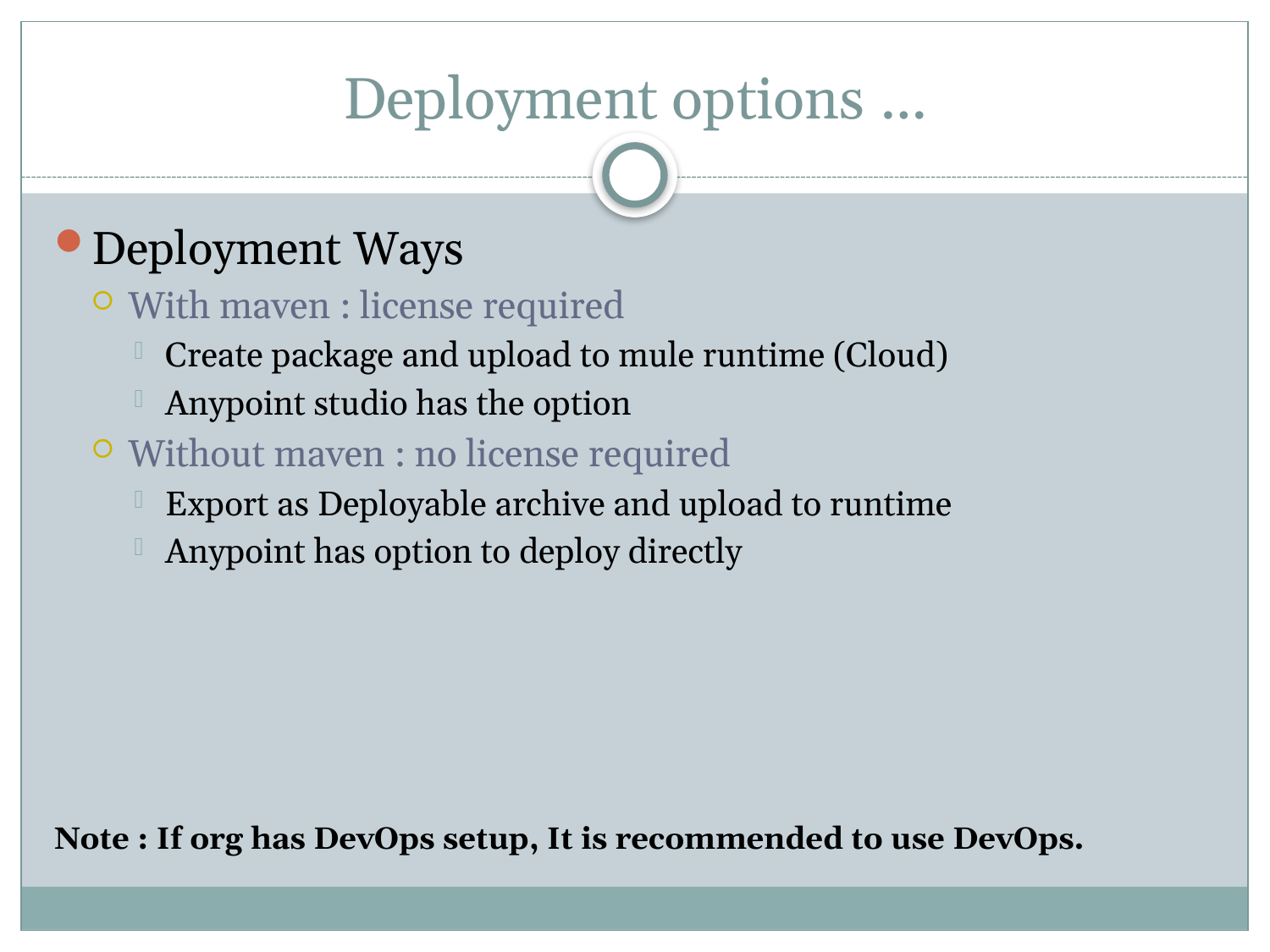

# Deployment options …
Deployment Ways
With maven : license required
Create package and upload to mule runtime (Cloud)
Anypoint studio has the option
Without maven : no license required
Export as Deployable archive and upload to runtime
Anypoint has option to deploy directly

Note : If org has DevOps setup, It is recommended to use DevOps.